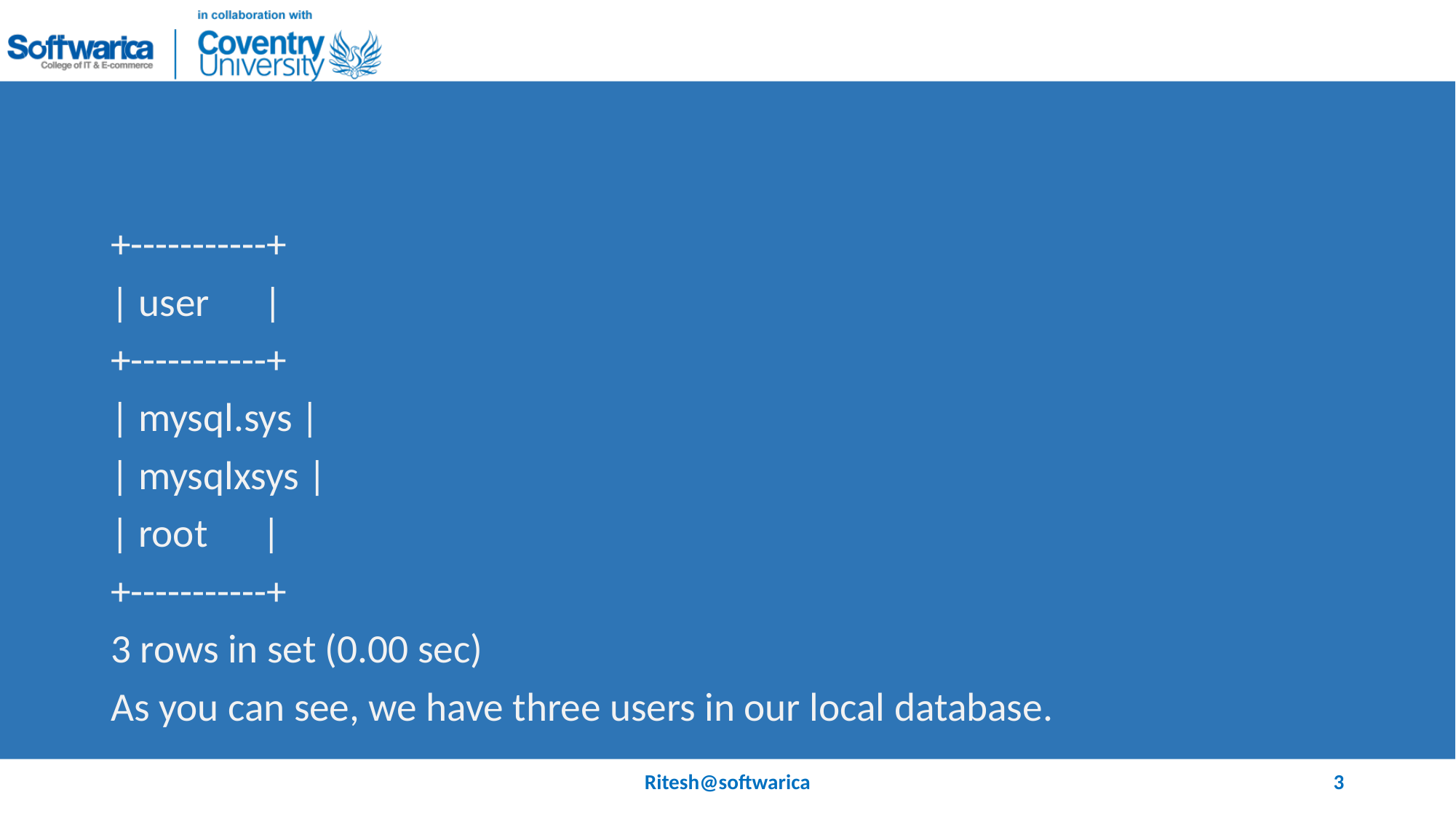

#
+-----------+
| user      |
+-----------+
| mysql.sys |
| mysqlxsys |
| root      |
+-----------+
3 rows in set (0.00 sec)
As you can see, we have three users in our local database.

Ritesh@softwarica
3